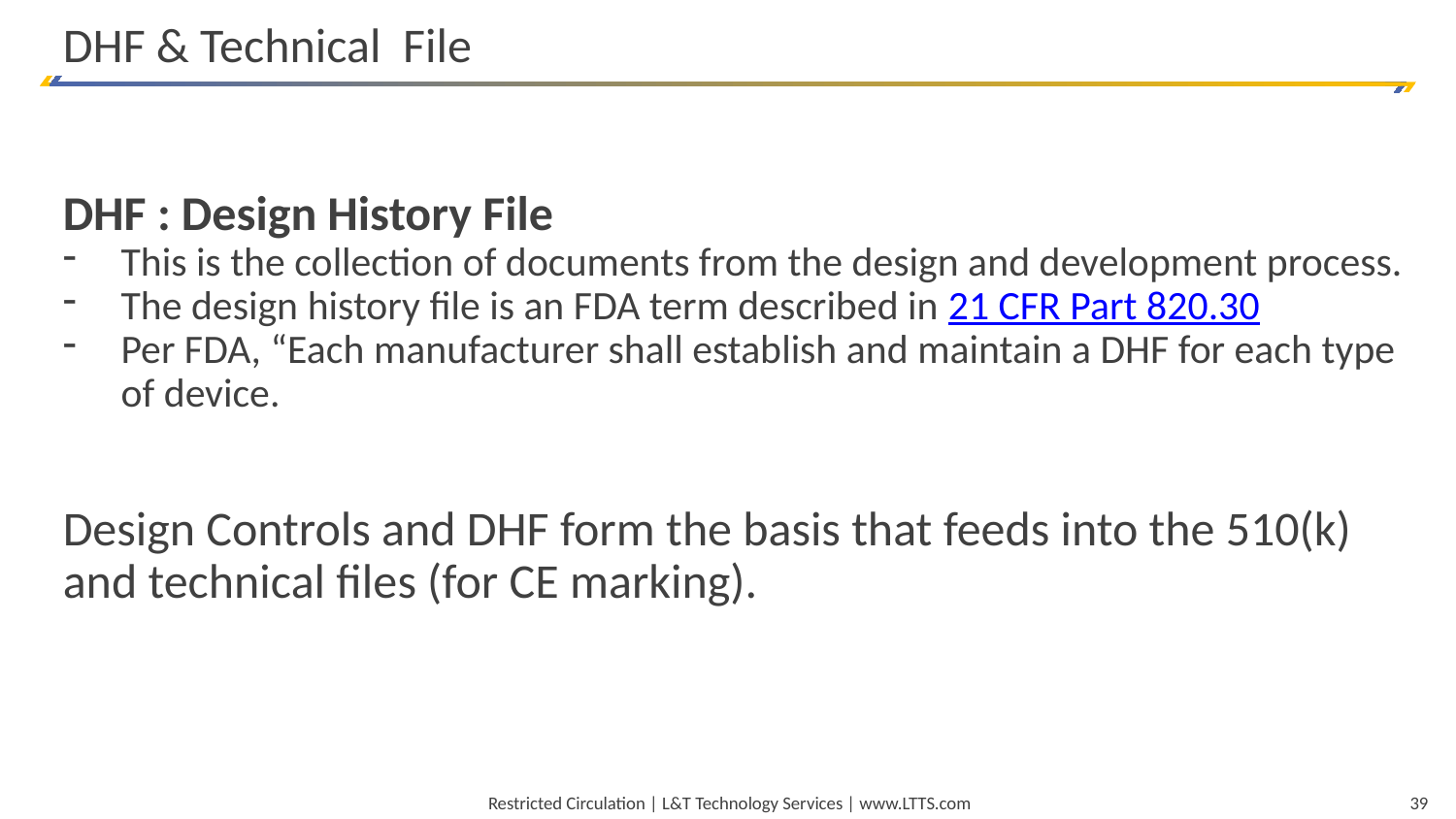

DHF & Technical  File
DHF : Design History File
This is the collection of documents from the design and development process.
The design history file is an FDA term described in 21 CFR Part 820.30
Per FDA, “Each manufacturer shall establish and maintain a DHF for each type of device.

Design Controls and DHF form the basis that feeds into the 510(k) and technical files (for CE marking).